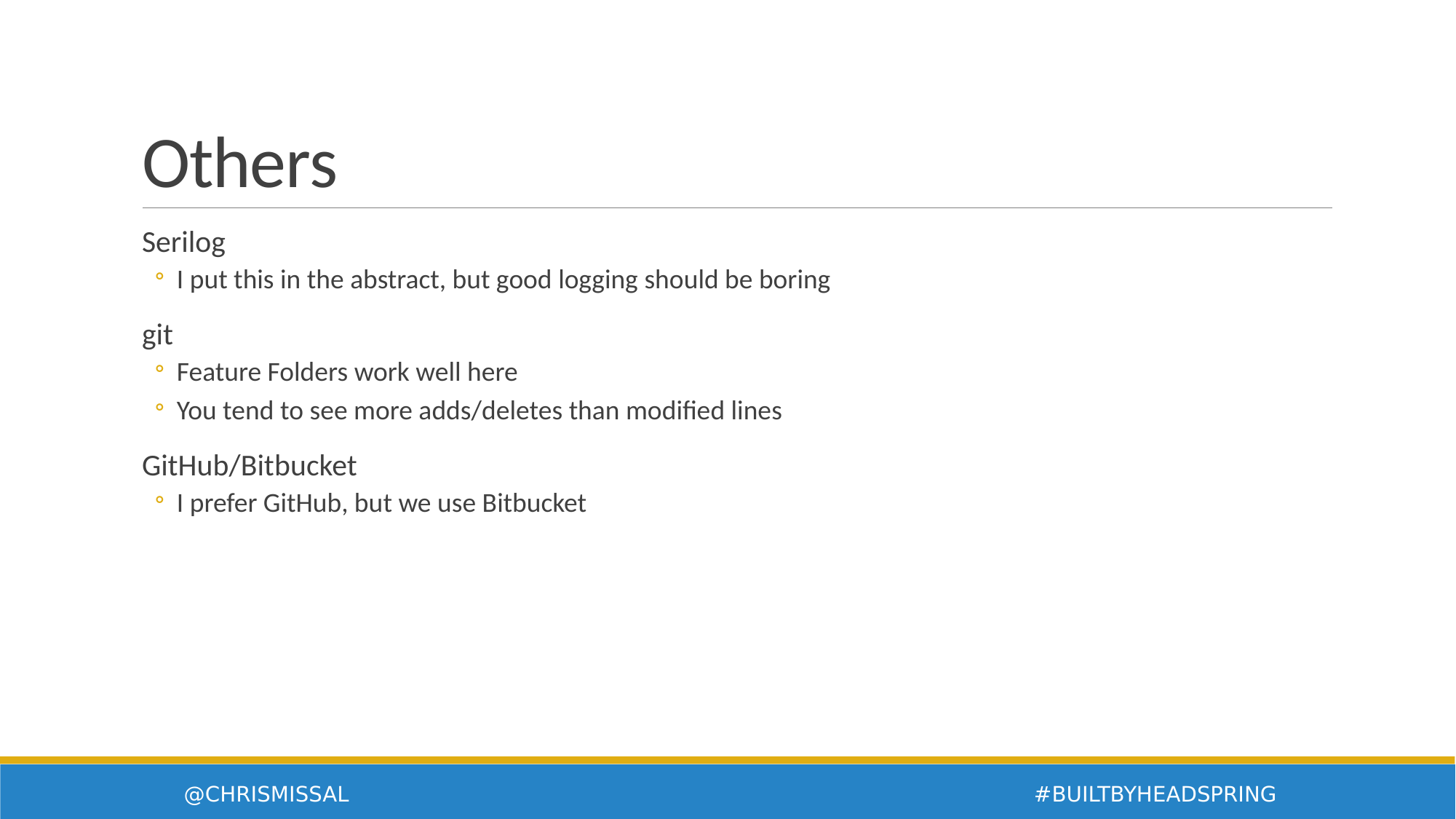

# Others
Serilog
I put this in the abstract, but good logging should be boring
git
Feature Folders work well here
You tend to see more adds/deletes than modified lines
GitHub/Bitbucket
I prefer GitHub, but we use Bitbucket
@ChrisMissal                                                                                                      #BuiltByHeadspring